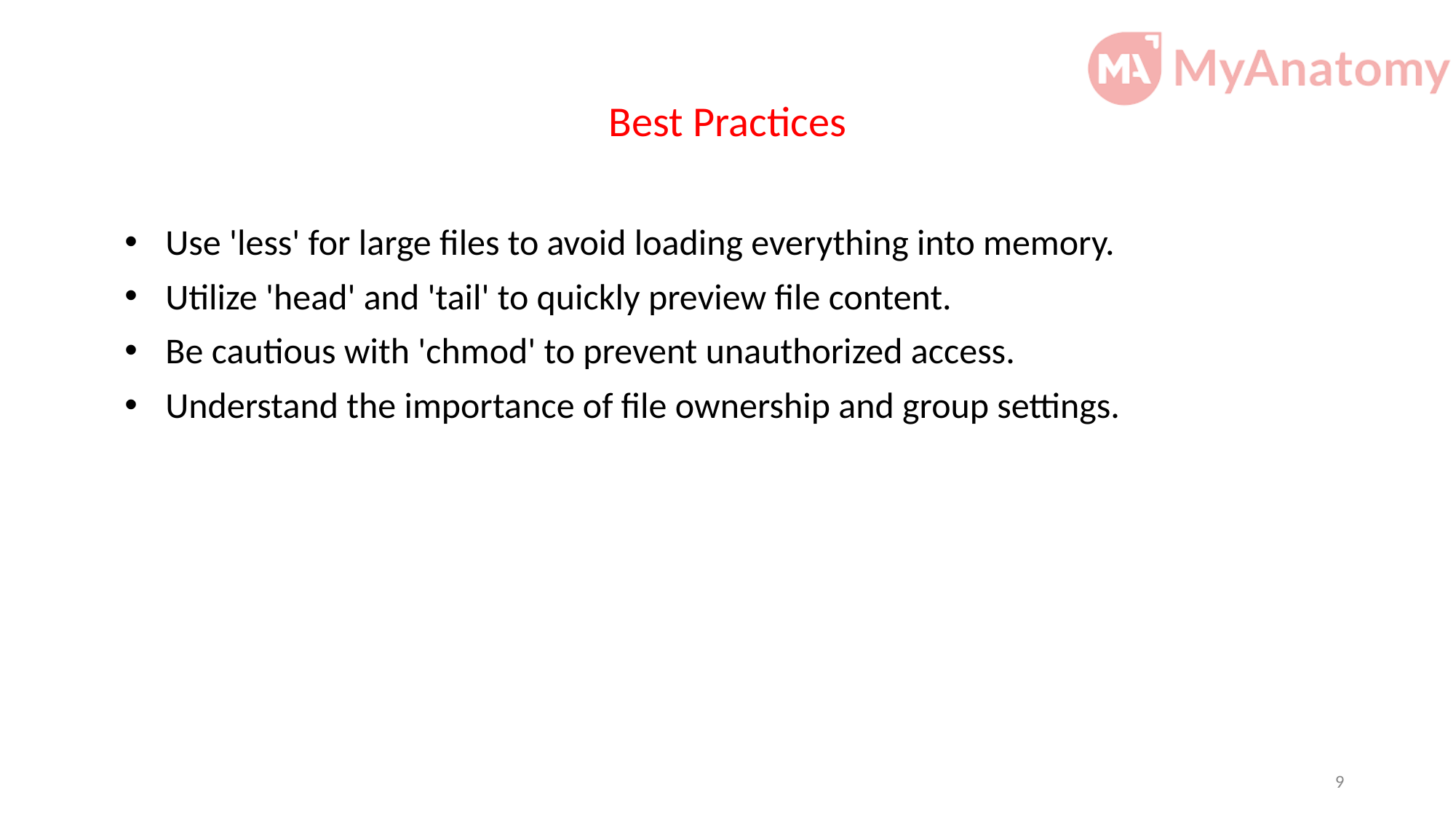

# Best Practices
Use 'less' for large files to avoid loading everything into memory.
Utilize 'head' and 'tail' to quickly preview file content.
Be cautious with 'chmod' to prevent unauthorized access.
Understand the importance of file ownership and group settings.
9